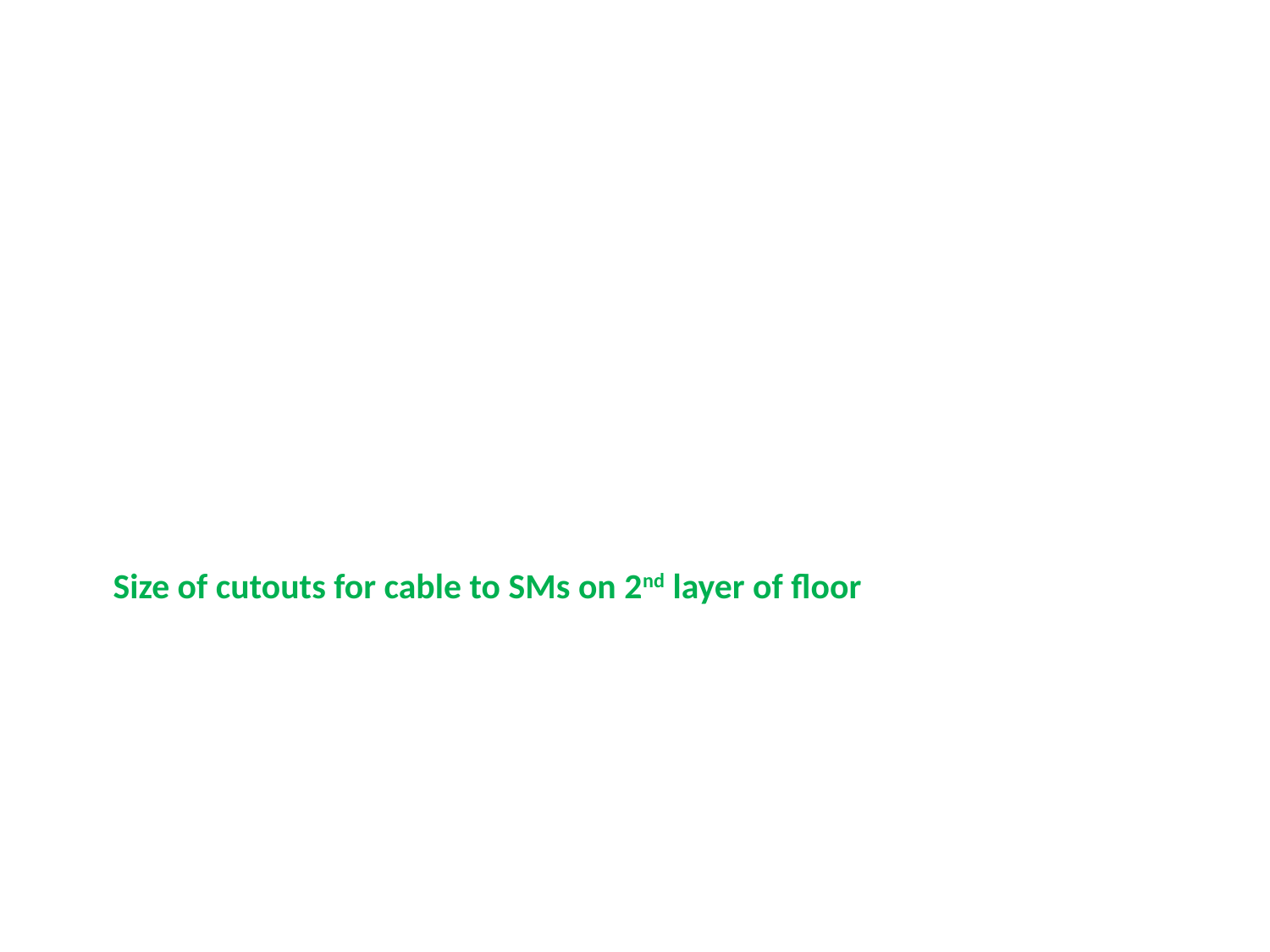

Size of cutouts for cable to SMs on 2nd layer of floor